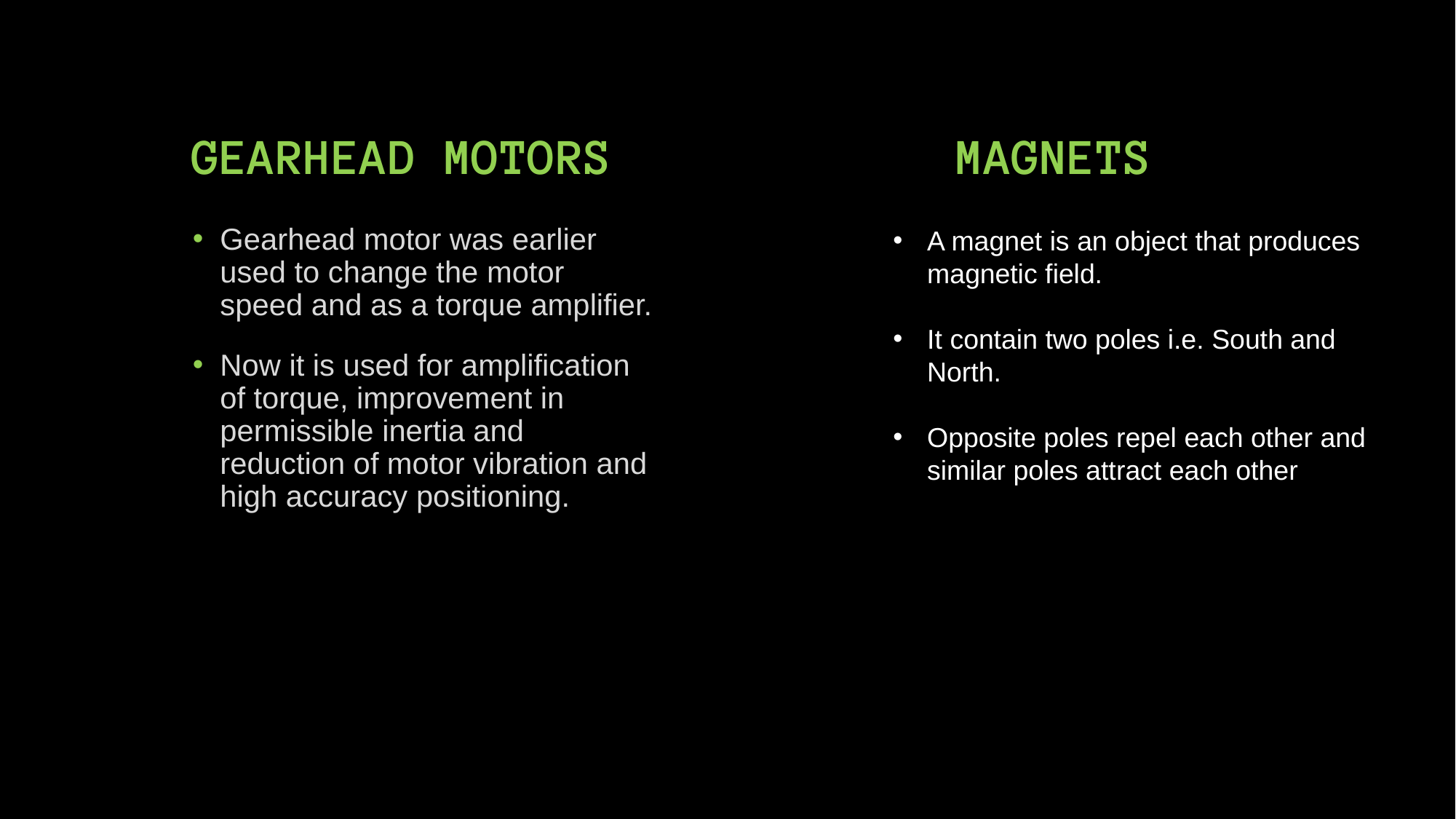

# GEARHEAD MOTORS				MAGNETS
Gearhead motor was earlier used to change the motor speed and as a torque amplifier.
Now it is used for amplification of torque, improvement in permissible inertia and reduction of motor vibration and high accuracy positioning.
A magnet is an object that produces magnetic field.

It contain two poles i.e. South and North.

Opposite poles repel each other and similar poles attract each other